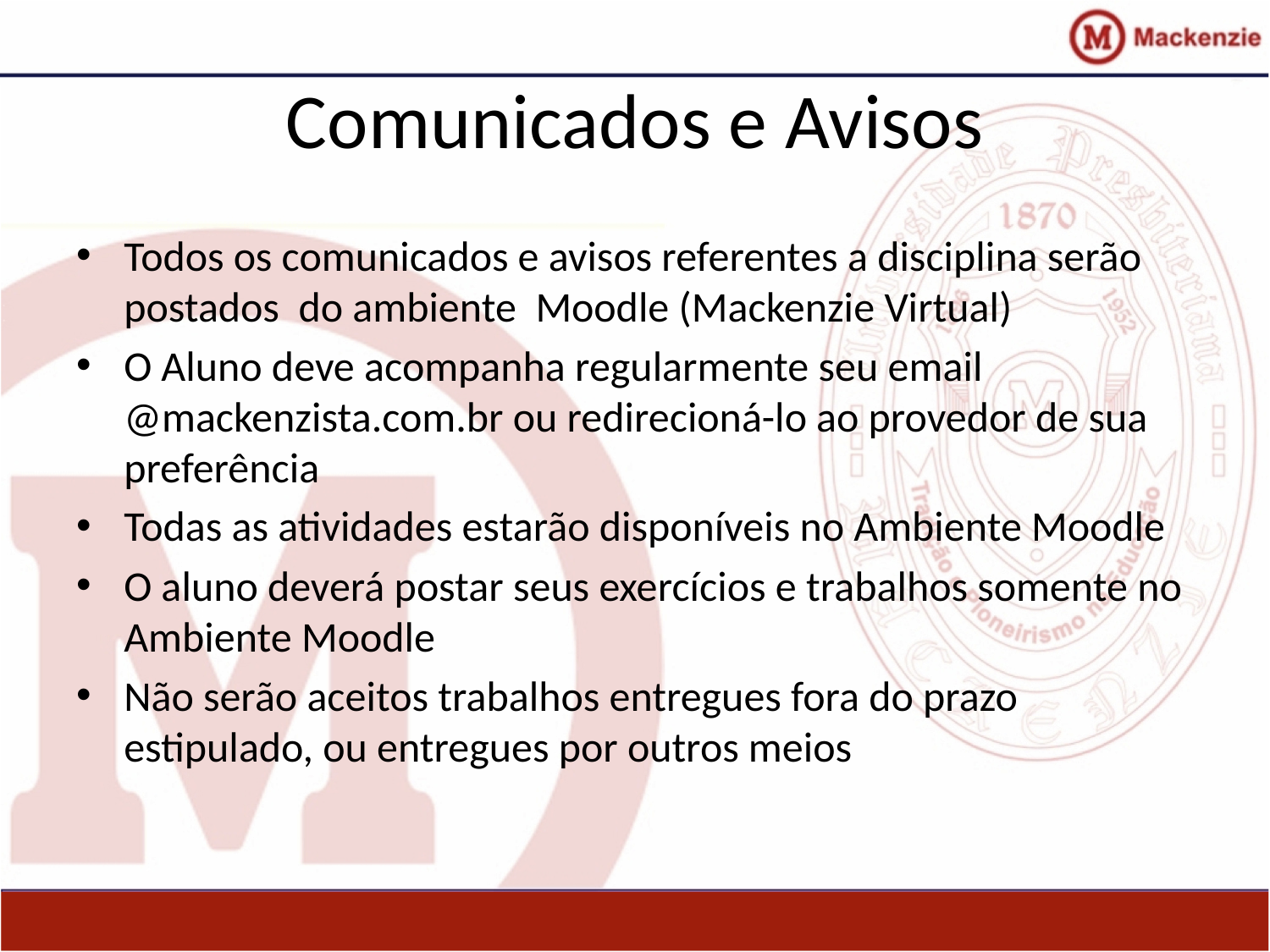

# Comunicados e Avisos
Todos os comunicados e avisos referentes a disciplina serão postados  do ambiente  Moodle (Mackenzie Virtual)
O Aluno deve acompanha regularmente seu email @mackenzista.com.br ou redirecioná-lo ao provedor de sua preferência
Todas as atividades estarão disponíveis no Ambiente Moodle
O aluno deverá postar seus exercícios e trabalhos somente no Ambiente Moodle
Não serão aceitos trabalhos entregues fora do prazo estipulado, ou entregues por outros meios